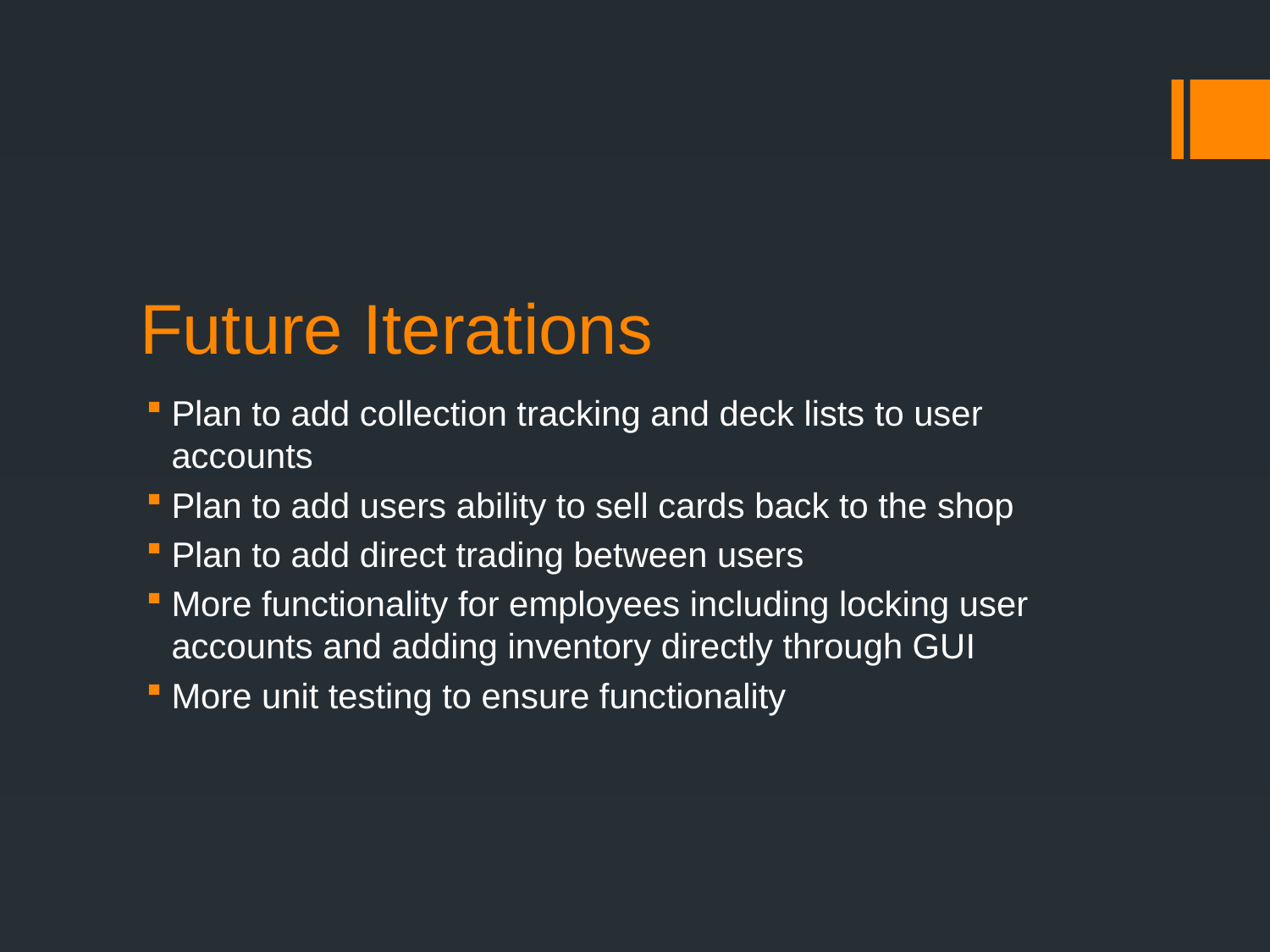

# Future Iterations
Plan to add collection tracking and deck lists to user accounts
Plan to add users ability to sell cards back to the shop
Plan to add direct trading between users
More functionality for employees including locking user accounts and adding inventory directly through GUI
More unit testing to ensure functionality